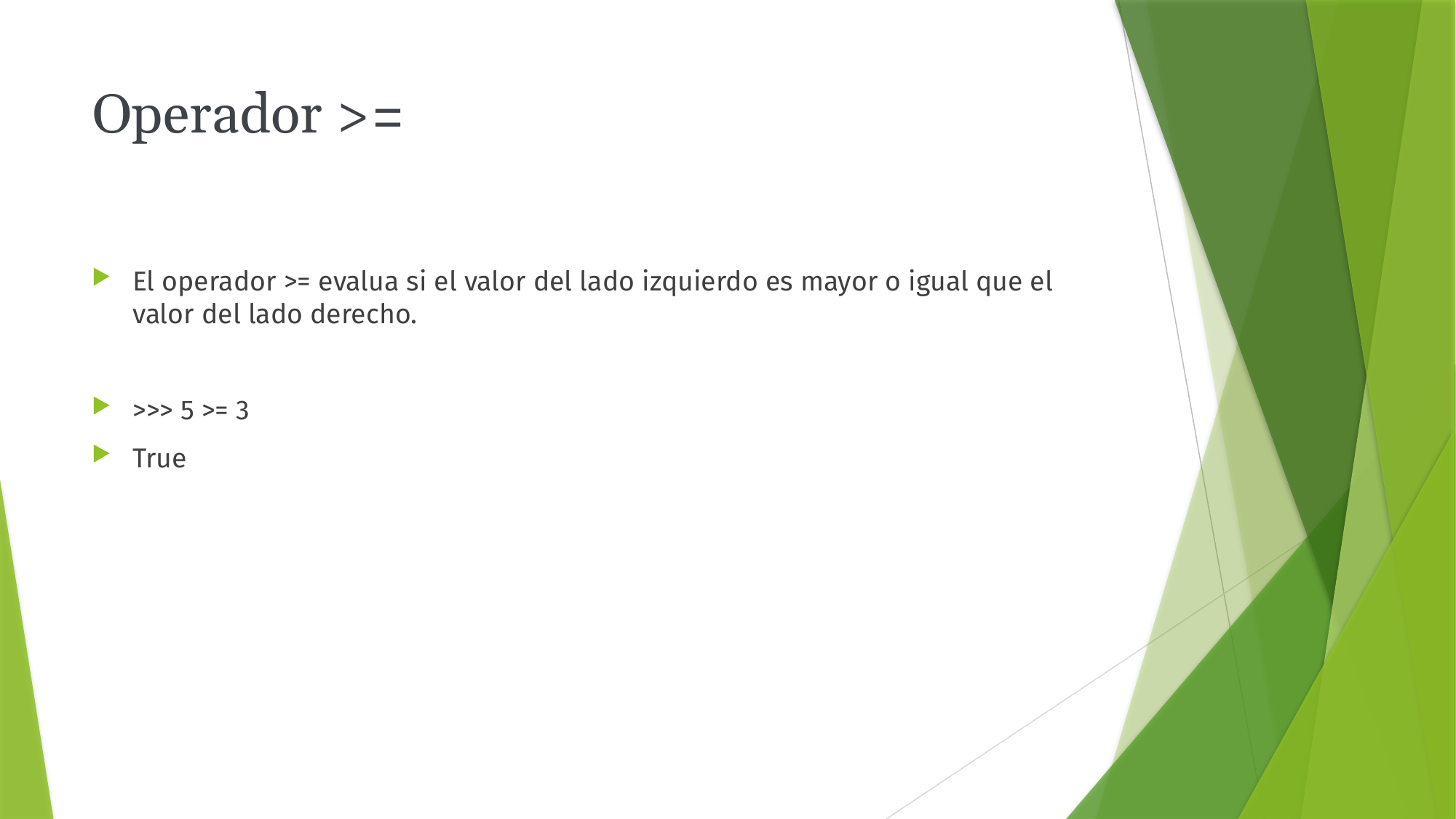

# Operador >=
El operador >= evalua si el valor del lado izquierdo es mayor o igual que el valor del lado derecho.

>>> 5 >= 3
True